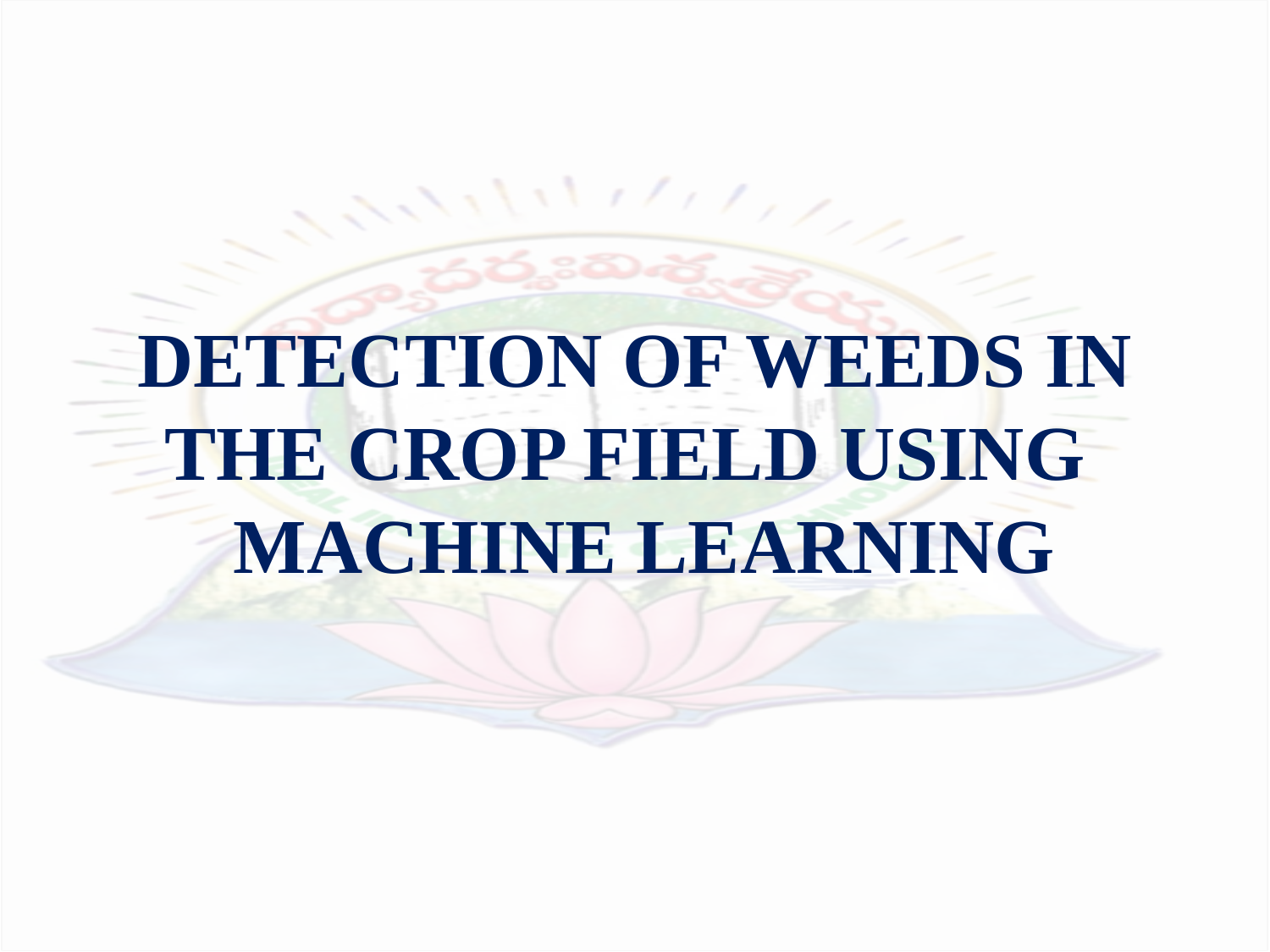

# DETECTION OF WEEDS IN THE CROP FIELD USING MACHINE LEARNING